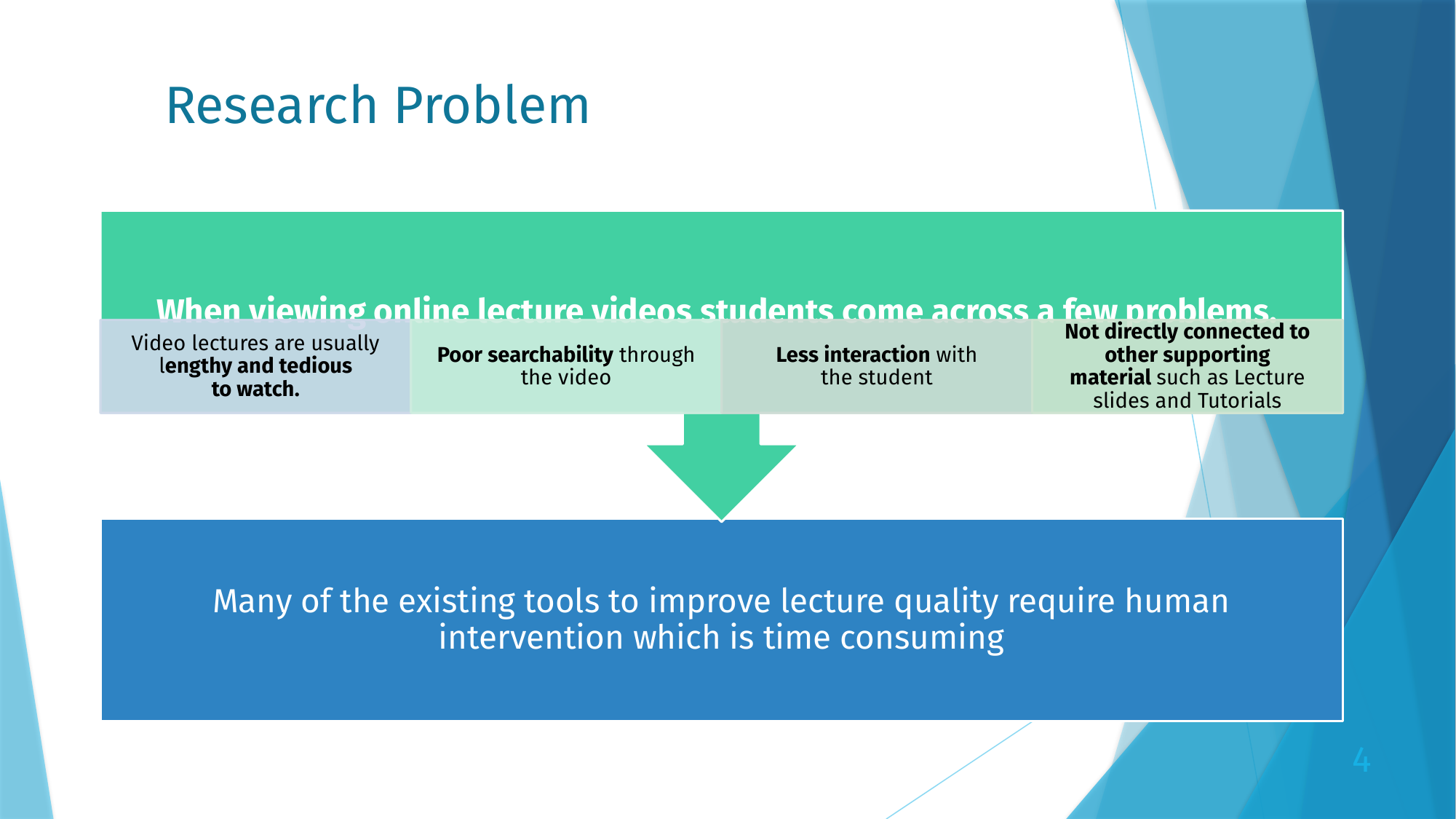

# Research Problem
Many of the existing tools to improve lecture quality require human intervention which is time consuming
When viewing online lecture videos students come across a few problems.
Video lectures are usually lengthy and tedious to watch.
Poor searchability through the video
Less interaction with the student
Not directly connected to other supporting material such as Lecture slides and Tutorials
4